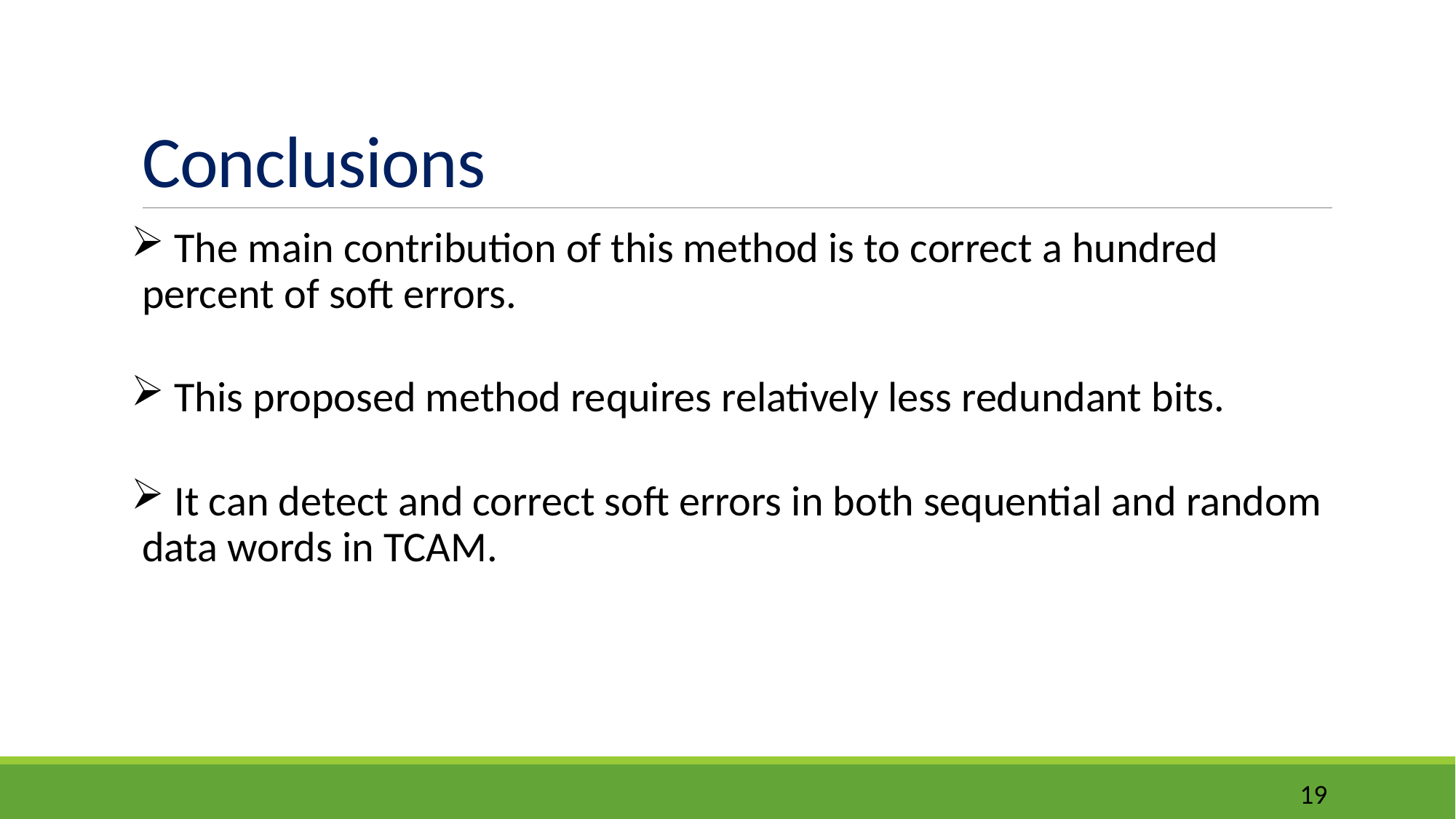

# Conclusions
 The main contribution of this method is to correct a hundred percent of soft errors.

 This proposed method requires relatively less redundant bits.

 It can detect and correct soft errors in both sequential and random data words in TCAM.

19